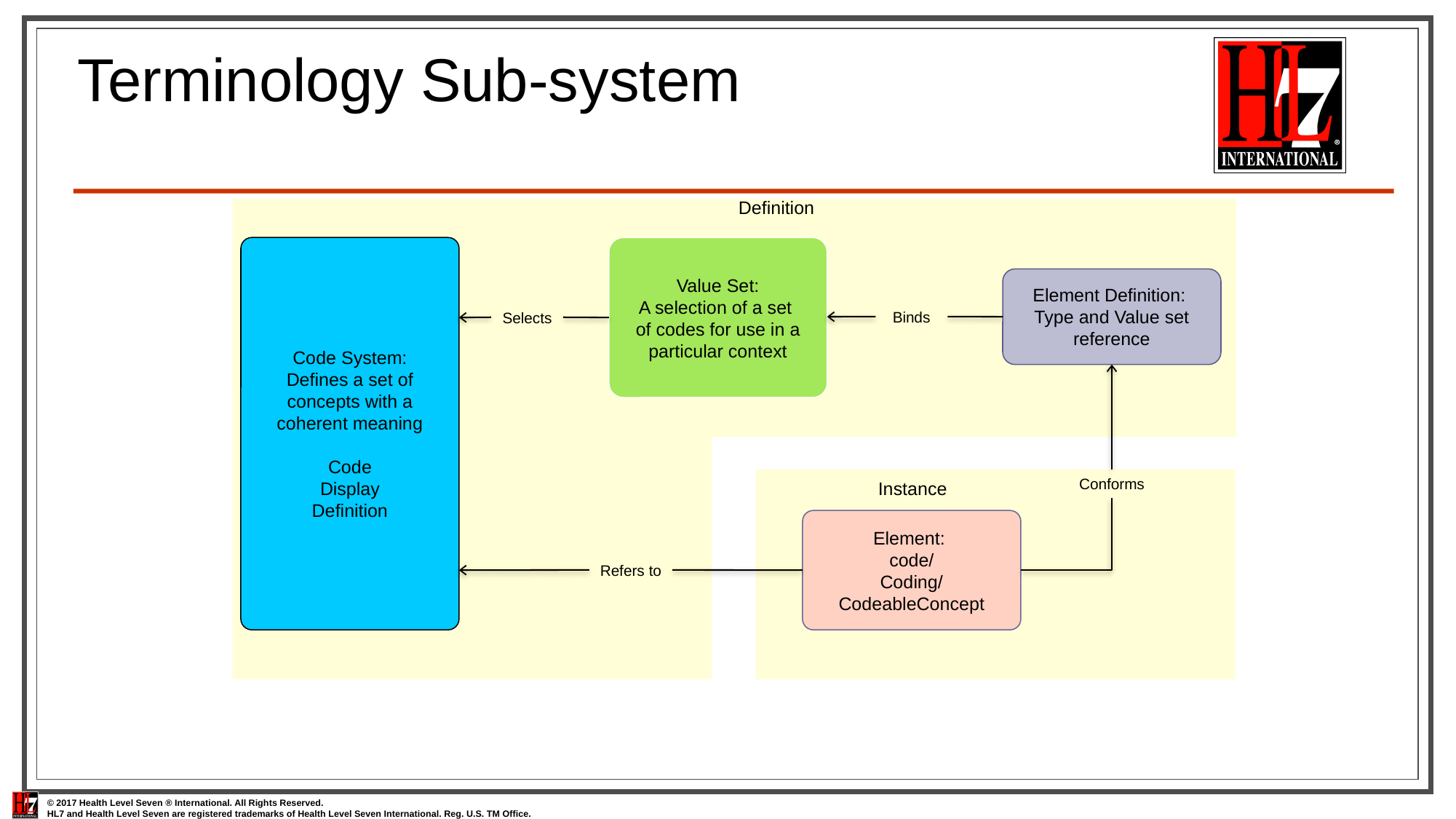

# Terminology Sub-system
Definition

Code System:
Defines a set of concepts with a coherent meaning
Code
Display
Definition
Value Set:
A selection of a set
of codes for use in a particular context
Element Definition:
Type and Value set reference
Binds
Selects

Conforms
Instance
Element:
code/
Coding/
CodeableConcept
Refers to